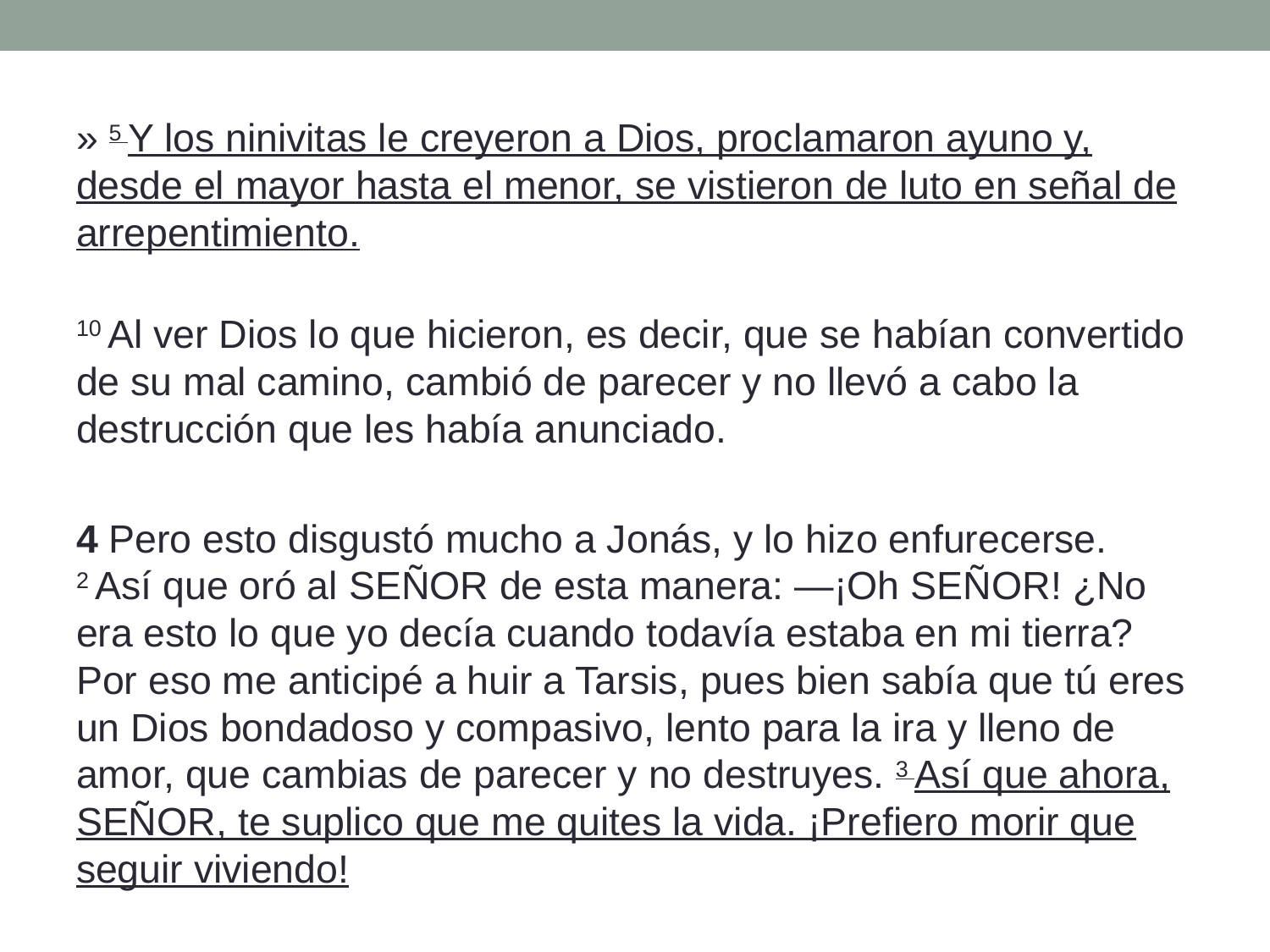

» 5 Y los ninivitas le creyeron a Dios, proclamaron ayuno y, desde el mayor hasta el menor, se vistieron de luto en señal de arrepentimiento.

10 Al ver Dios lo que hicieron, es decir, que se habían convertido de su mal camino, cambió de parecer y no llevó a cabo la destrucción que les había anunciado.

4 Pero esto disgustó mucho a Jonás, y lo hizo enfurecerse. 2 Así que oró al Señor de esta manera: —¡Oh Señor! ¿No era esto lo que yo decía cuando todavía estaba en mi tierra? Por eso me anticipé a huir a Tarsis, pues bien sabía que tú eres un Dios bondadoso y compasivo, lento para la ira y lleno de amor, que cambias de parecer y no destruyes. 3 Así que ahora, Señor, te suplico que me quites la vida. ¡Prefiero morir que seguir viviendo!